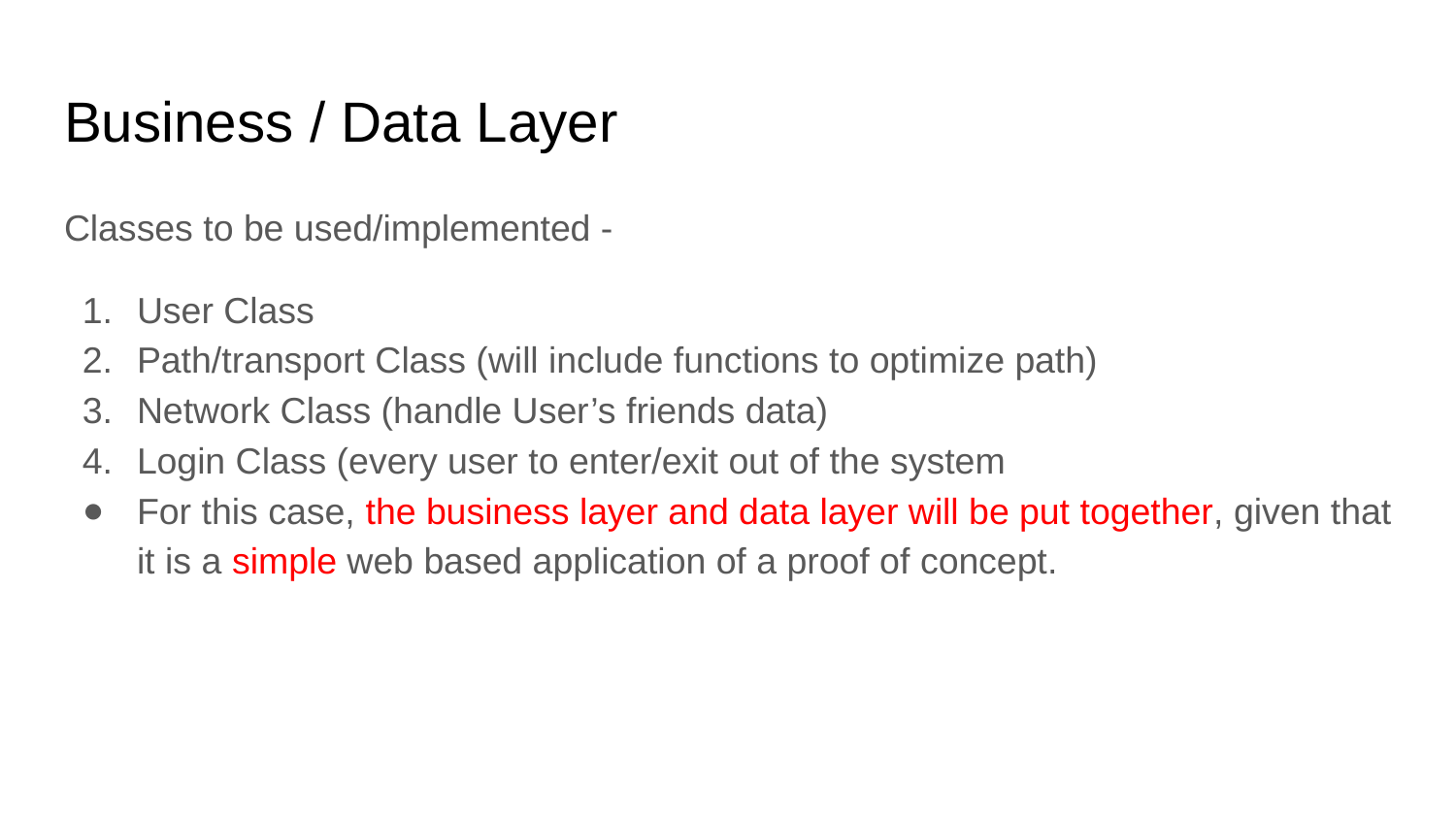

# Business / Data Layer
Classes to be used/implemented -
User Class
Path/transport Class (will include functions to optimize path)
Network Class (handle User’s friends data)
Login Class (every user to enter/exit out of the system
For this case, the business layer and data layer will be put together, given that it is a simple web based application of a proof of concept.